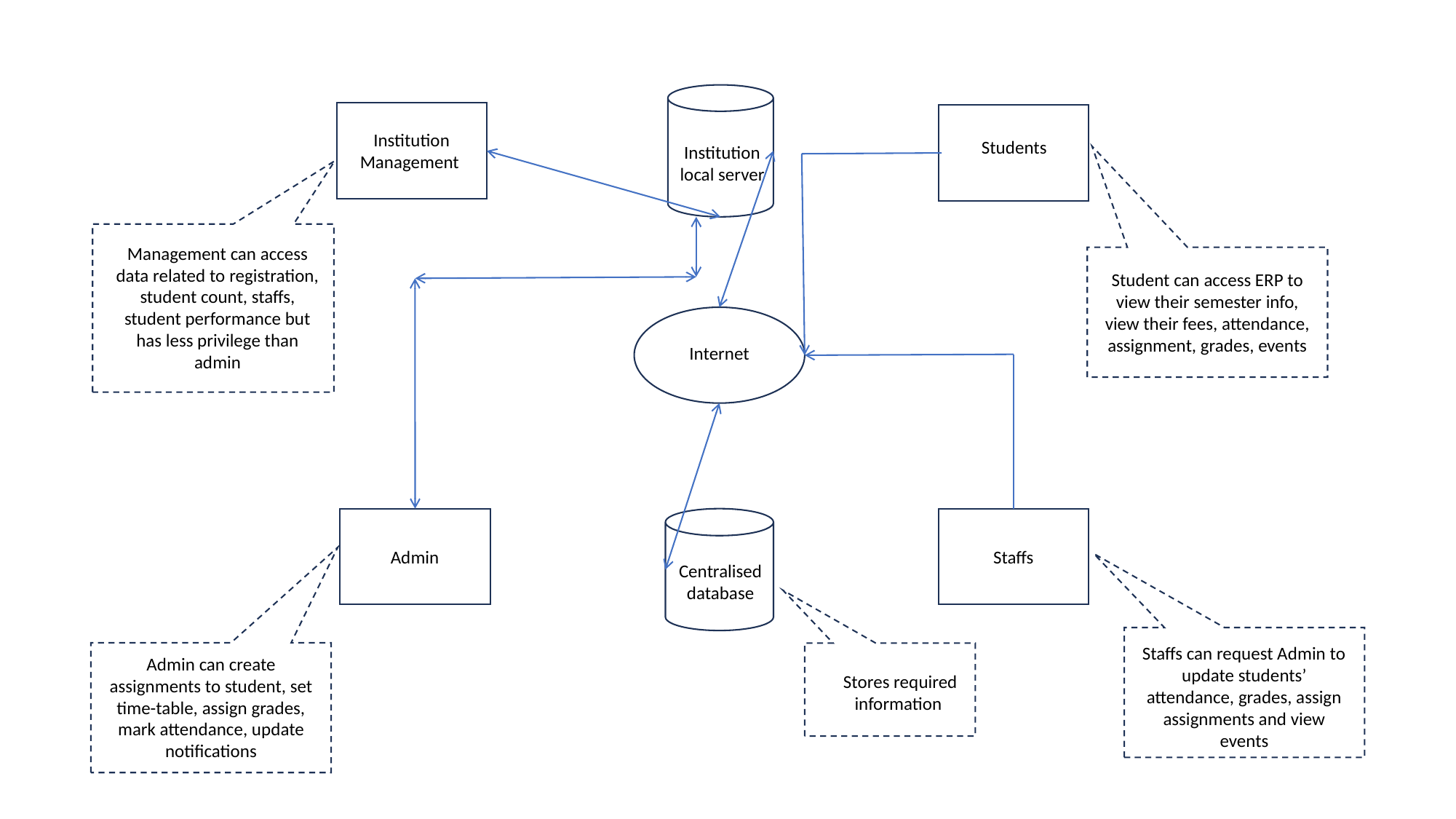

Institution Management
Students
Institution local server

Management can access data related to registration, student count, staffs, student performance but has less privilege than admin
Student can access ERP to view their semester info, view their fees, attendance, assignment, grades, events

Internet

Admin
Staffs
Centralised database

Staffs can request Admin to update students’ attendance, grades, assign assignments and view events
Admin can create assignments to student, set time-table, assign grades, mark attendance, update notifications
Stores required information